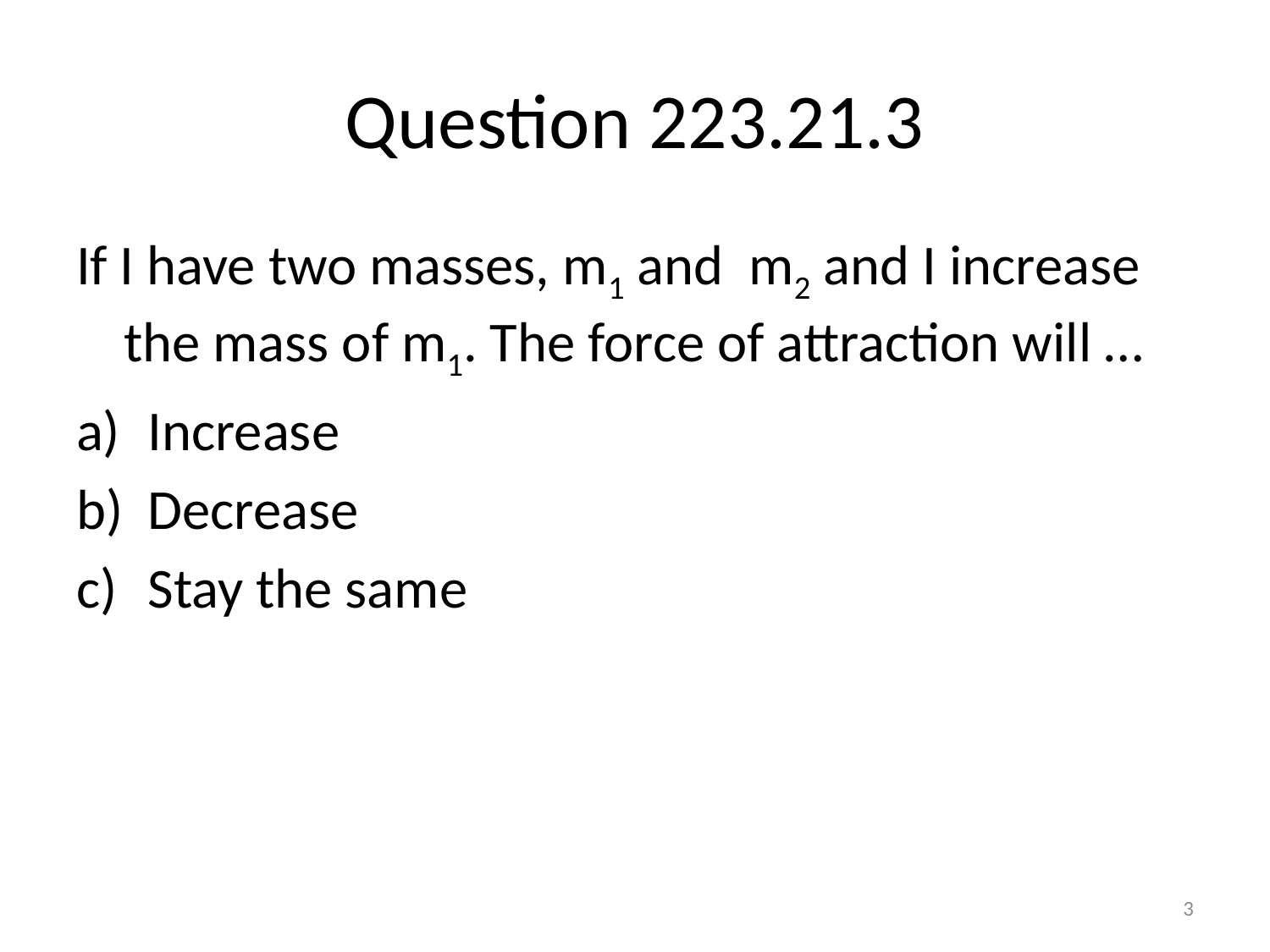

# Question 223.21.3
If I have two masses, m1 and  m2 and I increase the mass of m1. The force of attraction will …
Increase
Decrease
Stay the same
3